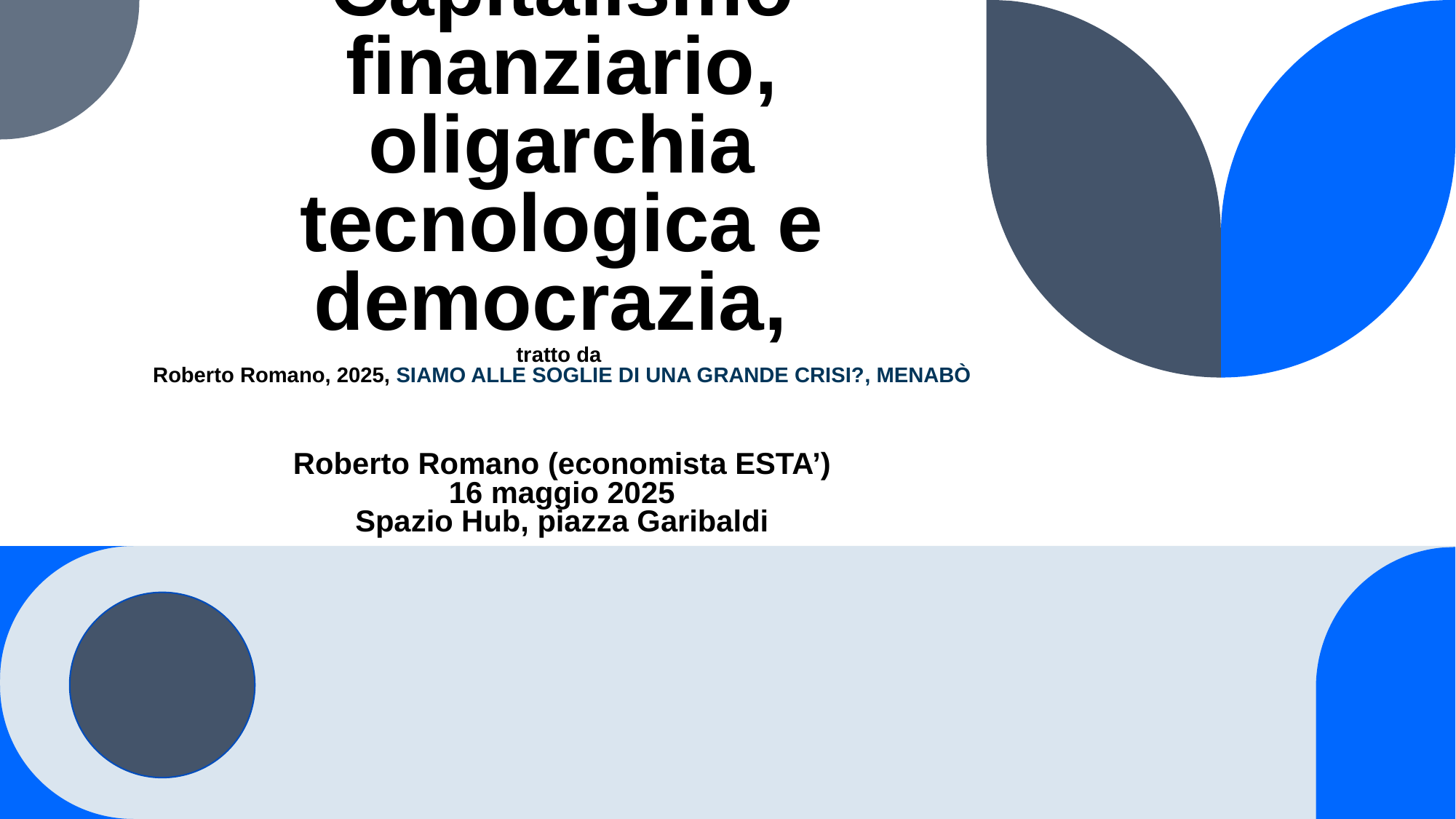

# Capitalismo finanziario, oligarchia tecnologica e democrazia, tratto da Roberto Romano, 2025, Siamo alle soglie di una grande crisi?, Menabò Roberto Romano (economista ESTA’) 16 maggio 2025 Spazio Hub, piazza Garibaldi